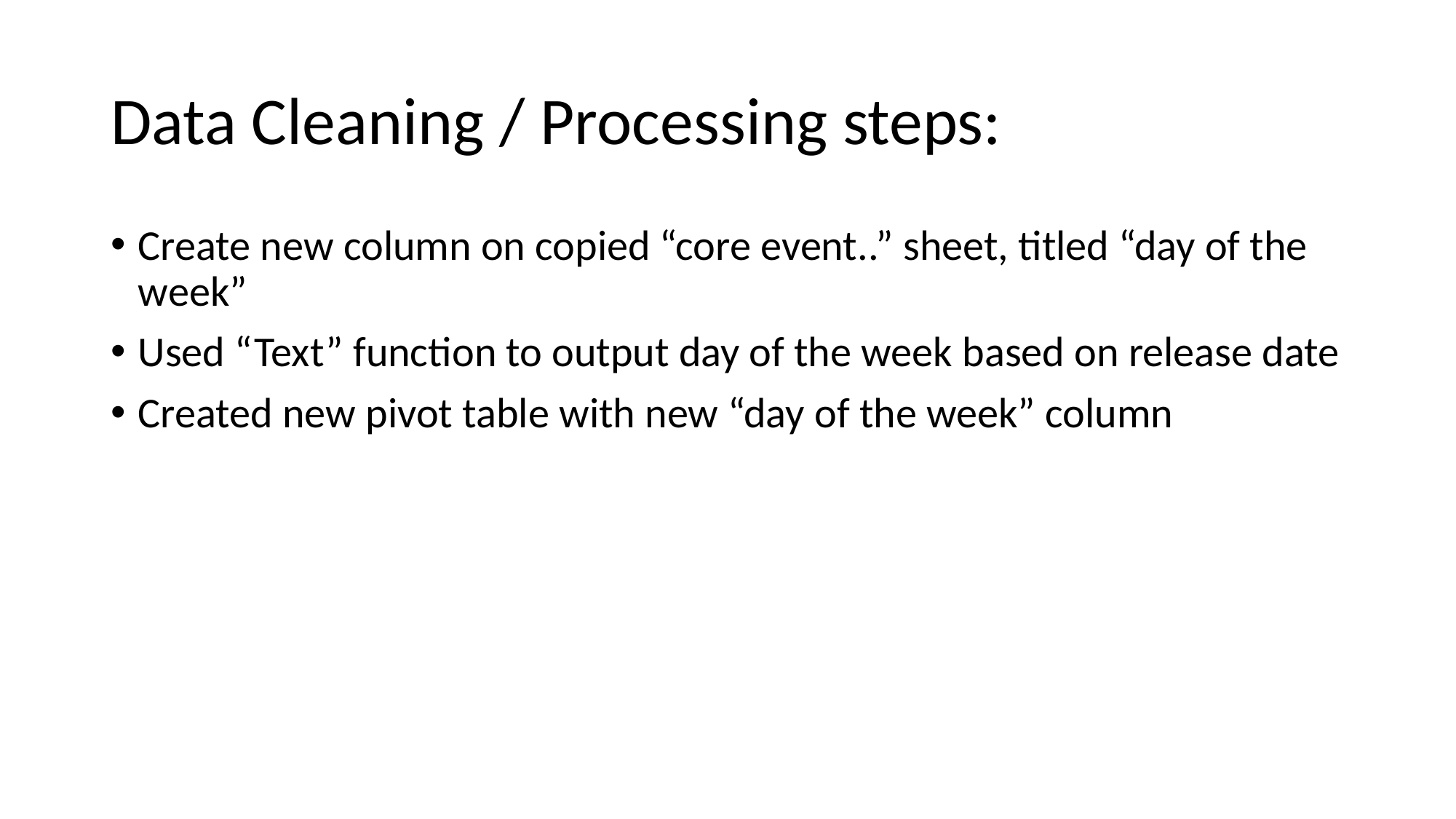

# Data Cleaning / Processing steps:
Create new column on copied “core event..” sheet, titled “day of the week”
Used “Text” function to output day of the week based on release date
Created new pivot table with new “day of the week” column